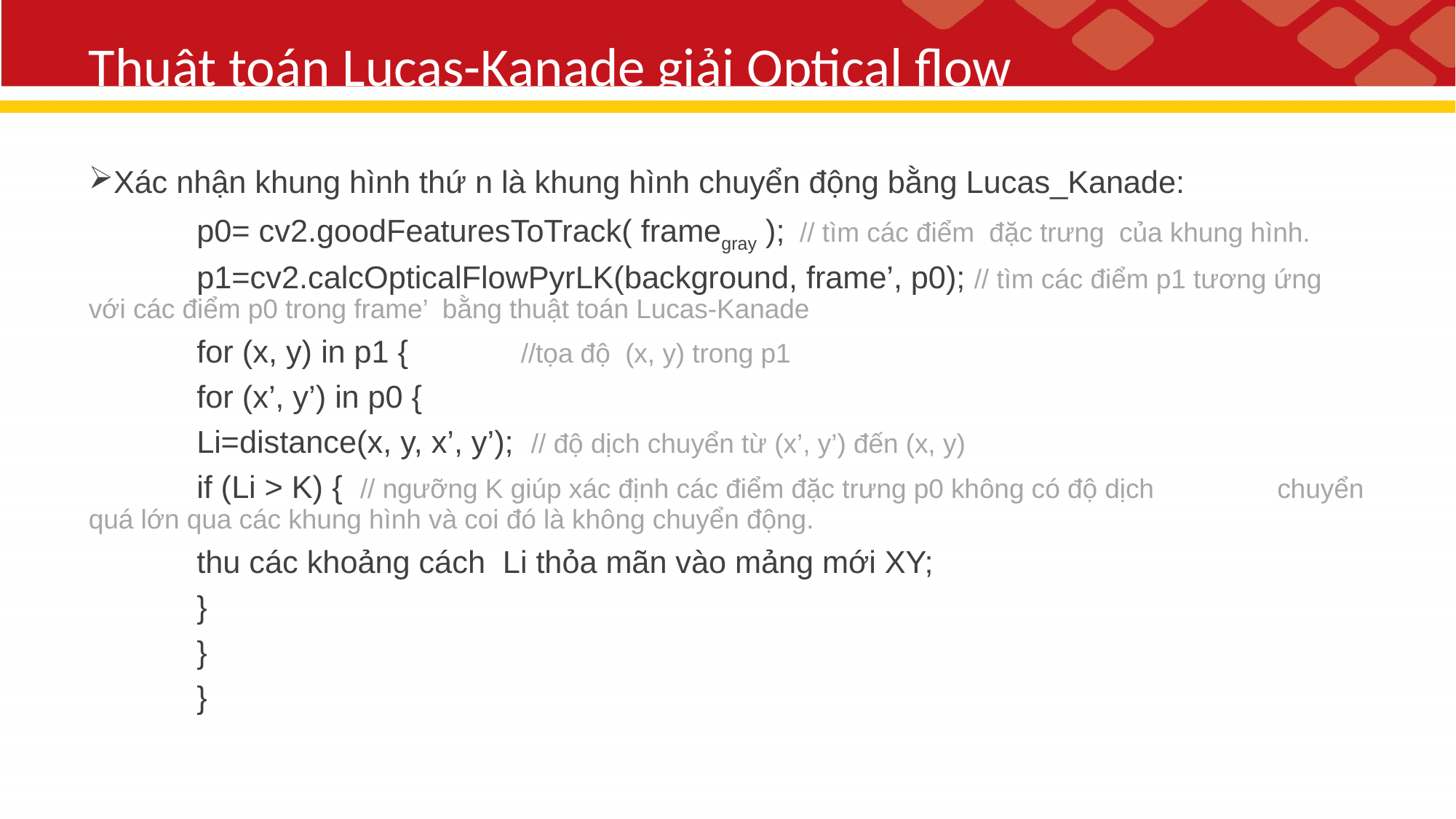

# Thuật toán Lucas-Kanade giải Optical flow
Xác nhận khung hình thứ n là khung hình chuyển động bằng Lucas_Kanade:
	p0= cv2.goodFeaturesToTrack( framegray );  // tìm các điểm  đặc trưng  của khung hình.
	p1=cv2.calcOpticalFlowPyrLK(background, frame’, p0); // tìm các điểm p1 tương ứng 							với các điểm p0 trong frame’  bằng thuật toán Lucas-Kanade
	for (x, y) in p1 {  		//tọa độ  (x, y) trong p1
		for (x’, y’) in p0 {
			Li=distance(x, y, x’, y’);  // độ dịch chuyển từ (x’, y’) đến (x, y)
			if (Li > K) {  // ngưỡng K giúp xác định các điểm đặc trưng p0 không có độ dịch 						chuyển quá lớn qua các khung hình và coi đó là không chuyển động.
				thu các khoảng cách  Li thỏa mãn vào mảng mới XY;
			}
		}
	}